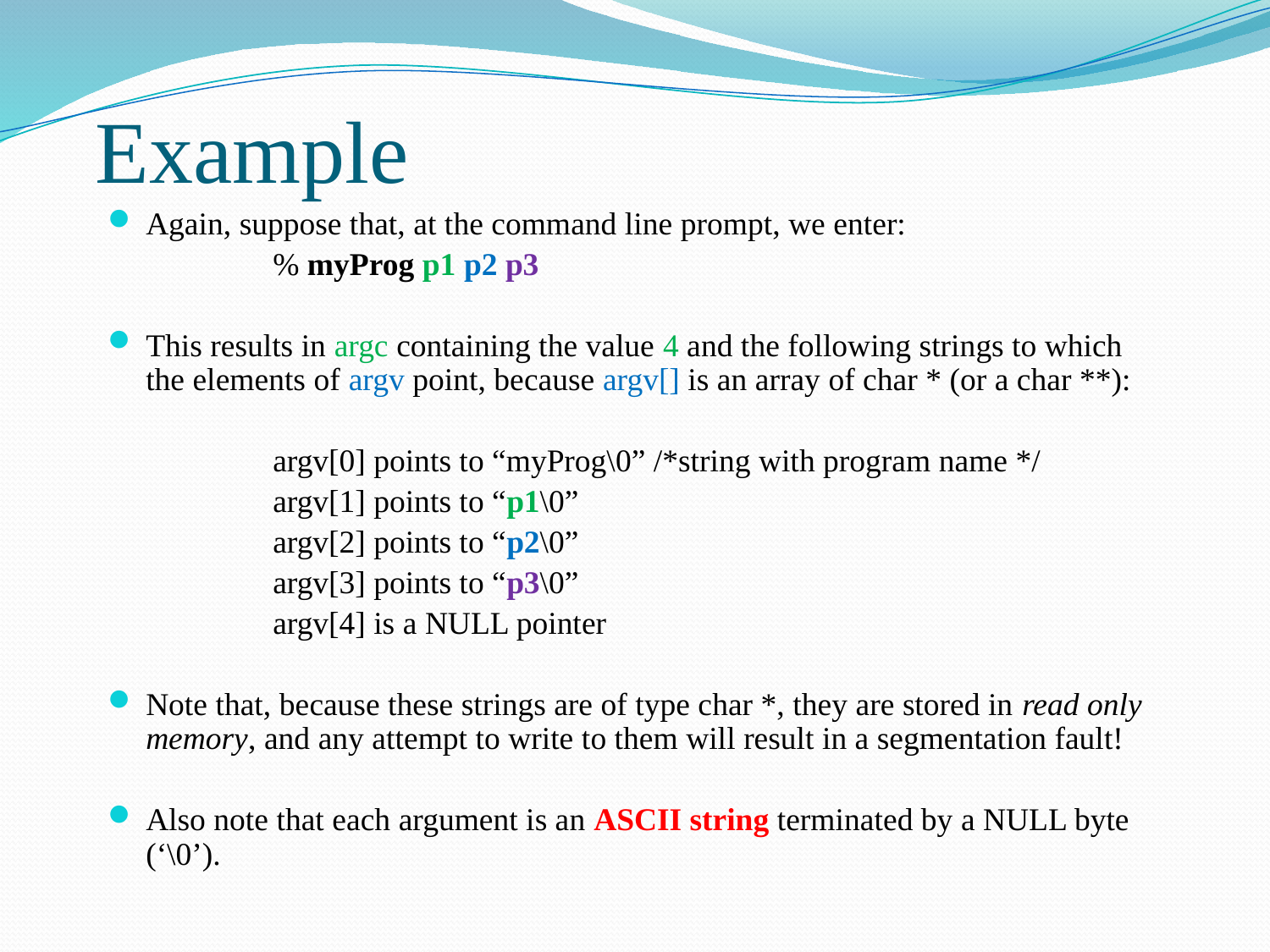

# Example
Again, suppose that, at the command line prompt, we enter:
		% myProg p1 p2 p3

This results in argc containing the value 4 and the following strings to which the elements of argv point, because argv[] is an array of char * (or a char **):

		argv[0] points to “myProg\0” /*string with program name */
		argv[1] points to “p1\0”
		argv[2] points to “p2\0”
		argv[3] points to “p3\0”
		argv[4] is a NULL pointer

Note that, because these strings are of type char *, they are stored in read only memory, and any attempt to write to them will result in a segmentation fault!

Also note that each argument is an ASCII string terminated by a NULL byte (‘\0’).